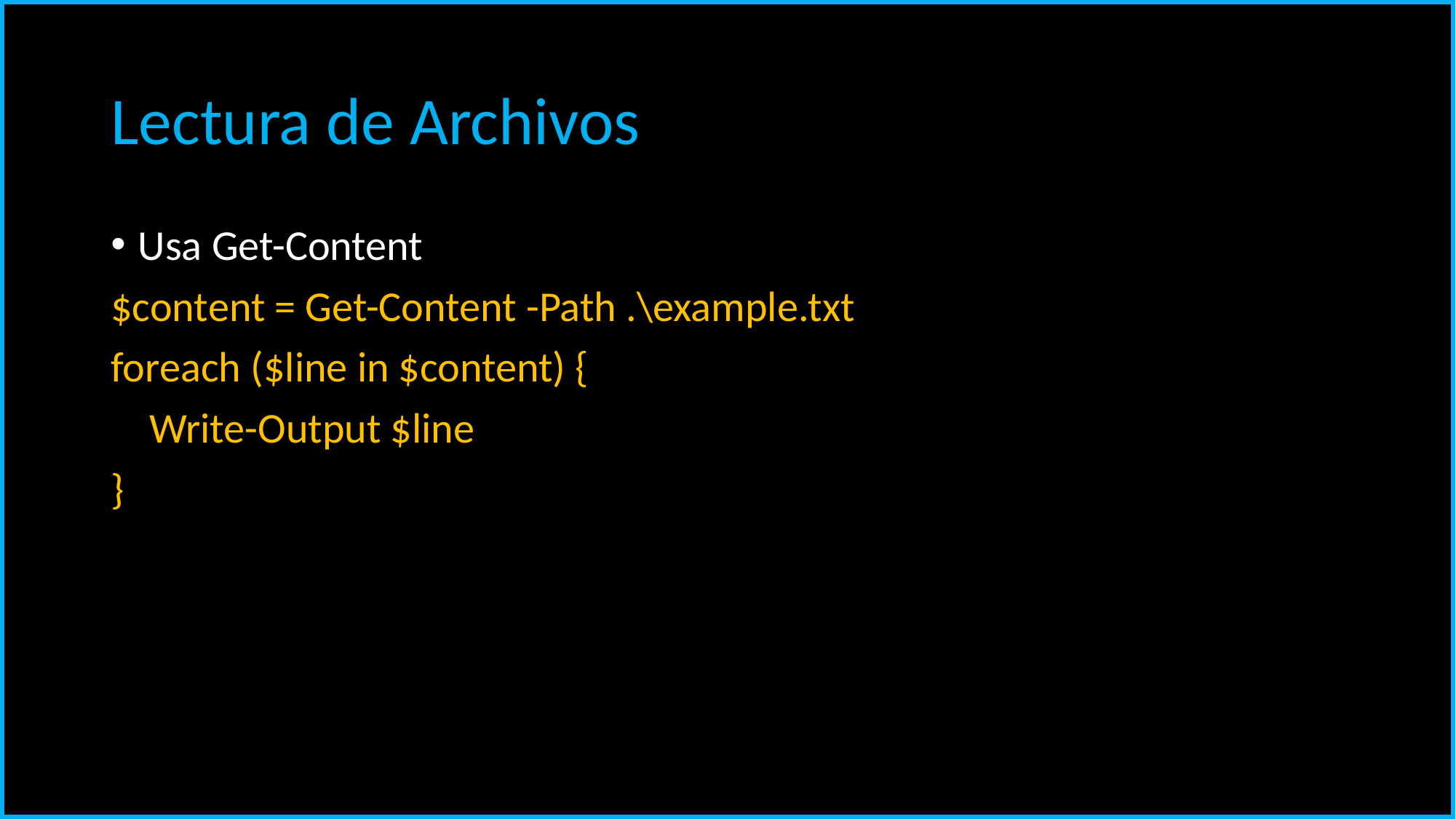

# Lectura de Archivos
Usa Get-Content
$content = Get-Content -Path .\example.txt
foreach ($line in $content) {
    Write-Output $line
}